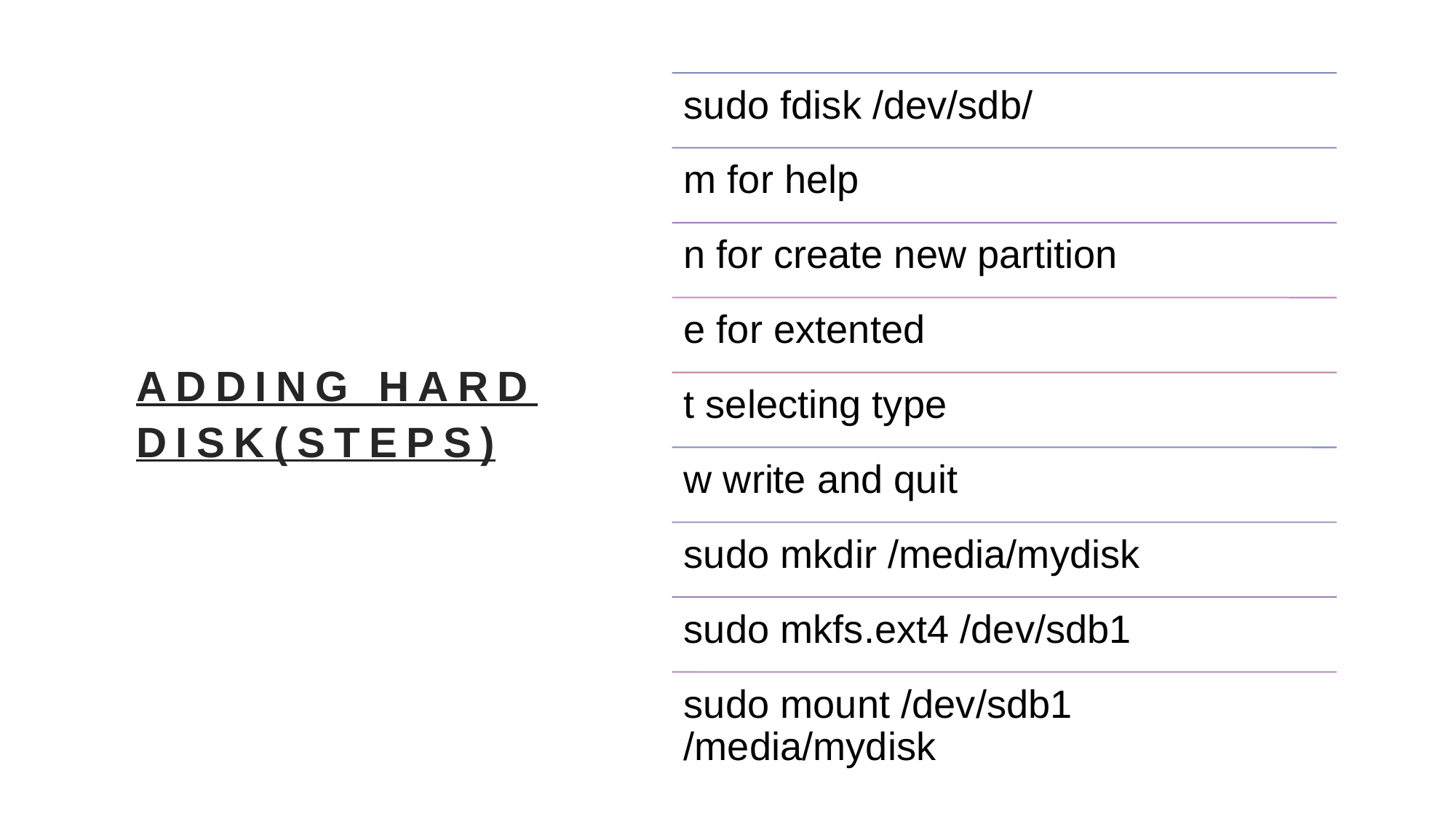

# ADDING HARD DISK(STEPS)
sudo fdisk /dev/sdb/
m for help
n for create new partition
e for extented
t selecting type
w write and quit
sudo mkdir /media/mydisk
sudo mkfs.ext4 /dev/sdb1
sudo mount /dev/sdb1  /media/mydisk